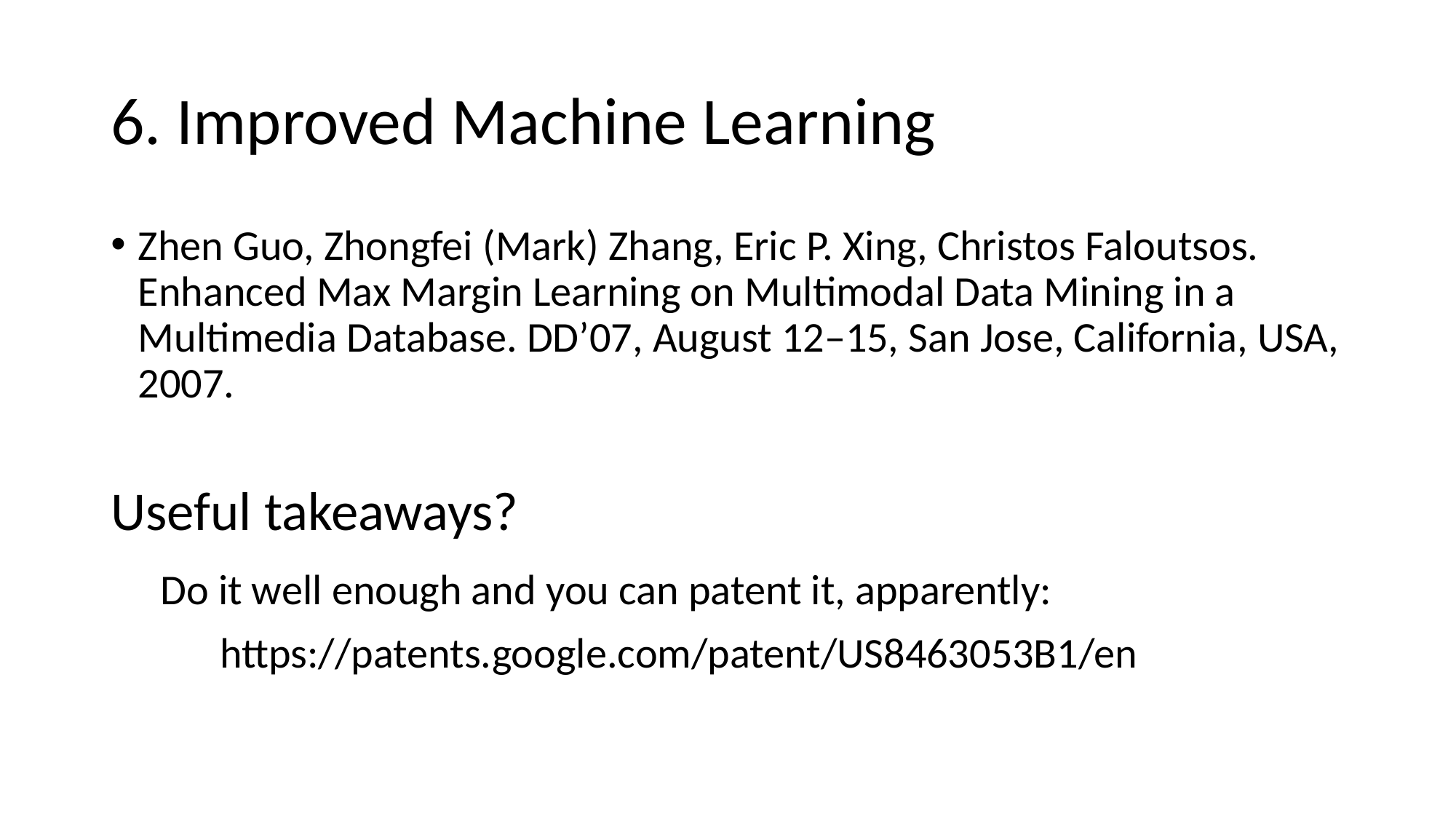

# 6. Improved Machine Learning
Zhen Guo, Zhongfei (Mark) Zhang, Eric P. Xing, Christos Faloutsos. Enhanced Max Margin Learning on Multimodal Data Mining in a Multimedia Database. DD’07, August 12–15, San Jose, California, USA, 2007.

Useful takeaways?
    Do it well enough and you can patent it, apparently:
	https://patents.google.com/patent/US8463053B1/en